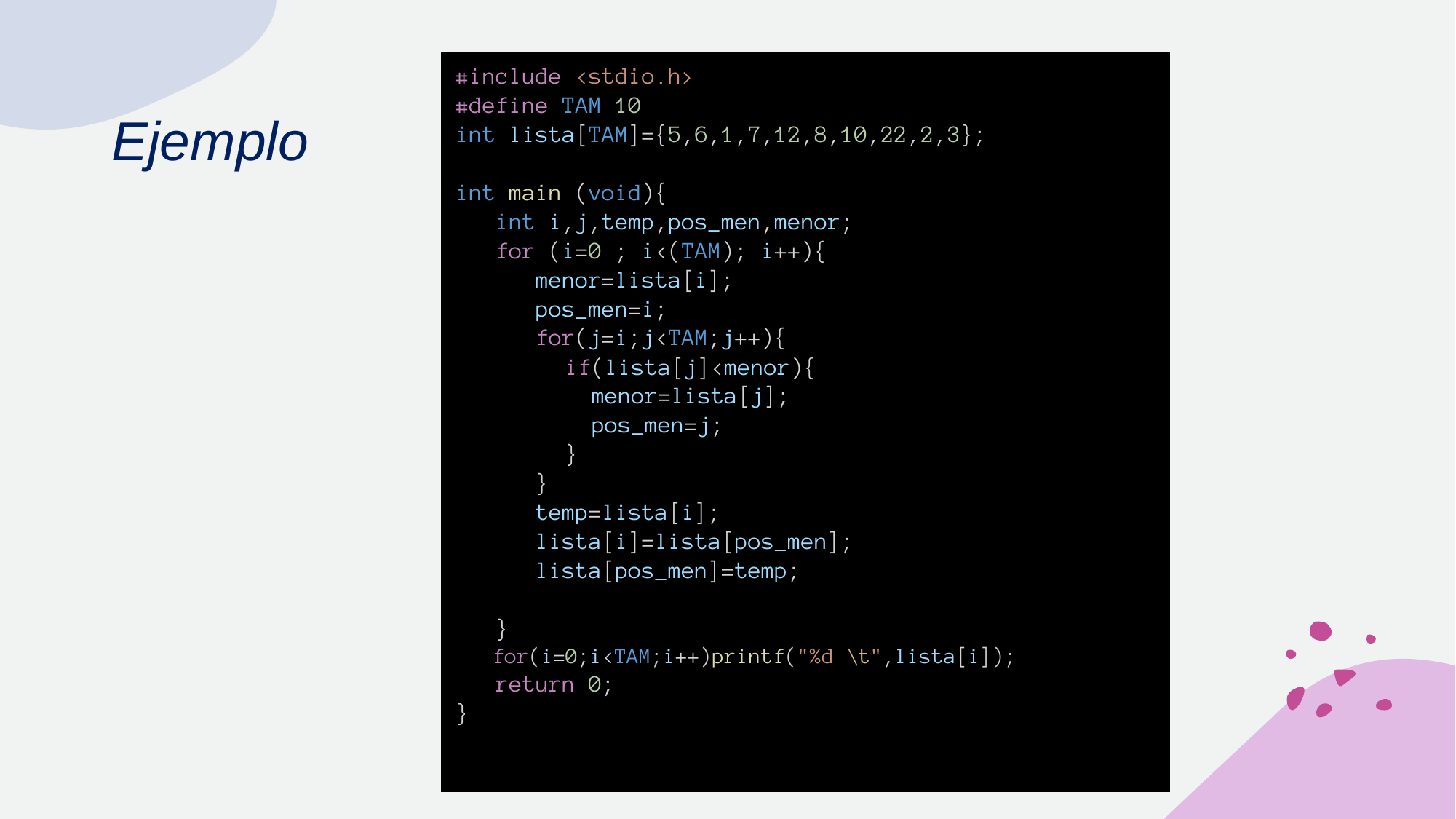

# Ejemplo
#include <stdio.h>
#define TAM 10
int lista[TAM]={5,6,1,7,12,8,10,22,2,3};
int main (void){
   int i,j,temp,pos_men,menor;
   for (i=0 ; i<(TAM); i++){
      menor=lista[i];
      pos_men=i;
      for(j=i;j<TAM;j++){
	if(lista[j]<menor){
	  menor=lista[j];
	  pos_men=j;
      	}
      }
      temp=lista[i];
      lista[i]=lista[pos_men];
      lista[pos_men]=temp;

   }
   for(i=0;i<TAM;i++)printf("%d \t",lista[i]);
   return 0;
}